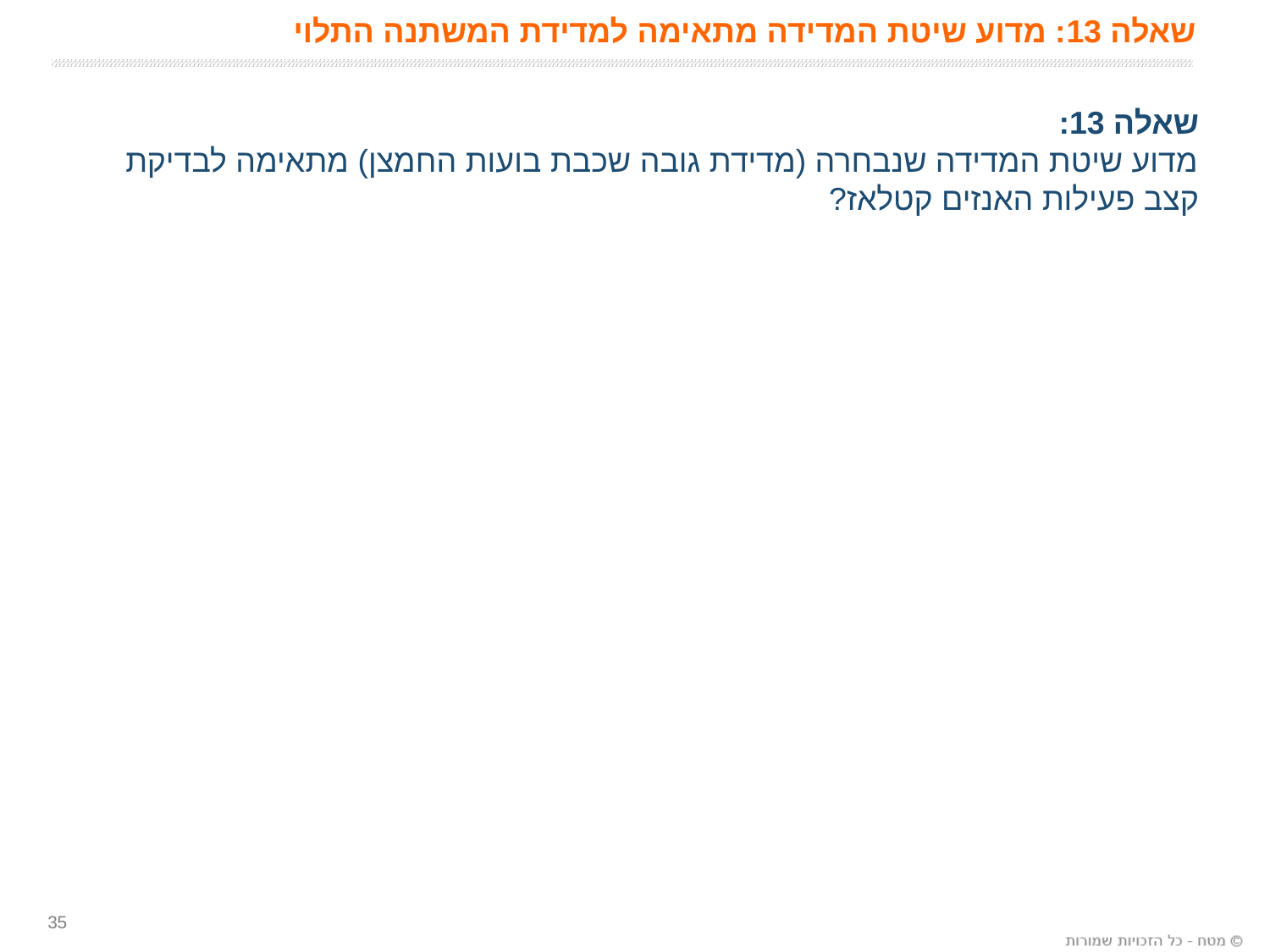

# שאלה 13: מדוע שיטת המדידה מתאימה למדידת המשתנה התלוי

שאלה 13:
מדוע שיטת המדידה שנבחרה (מדידת גובה שכבת בועות החמצן) מתאימה לבדיקת קצב פעילות האנזים קטלאז?
35